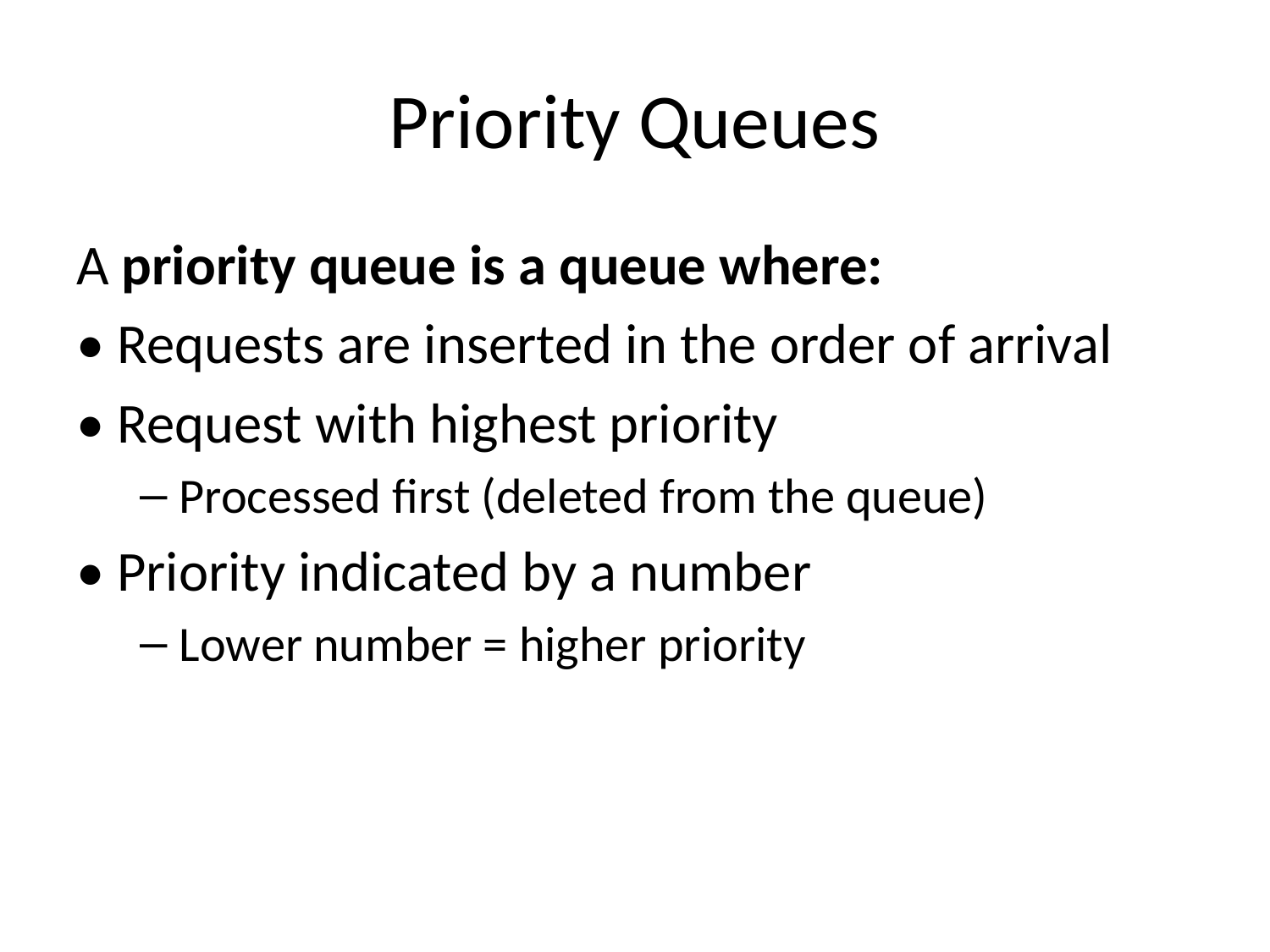

# Priority Queues
A priority queue is a queue where:
• Requests are inserted in the order of arrival
• Request with highest priority
Processed first (deleted from the queue)
• Priority indicated by a number
Lower number = higher priority